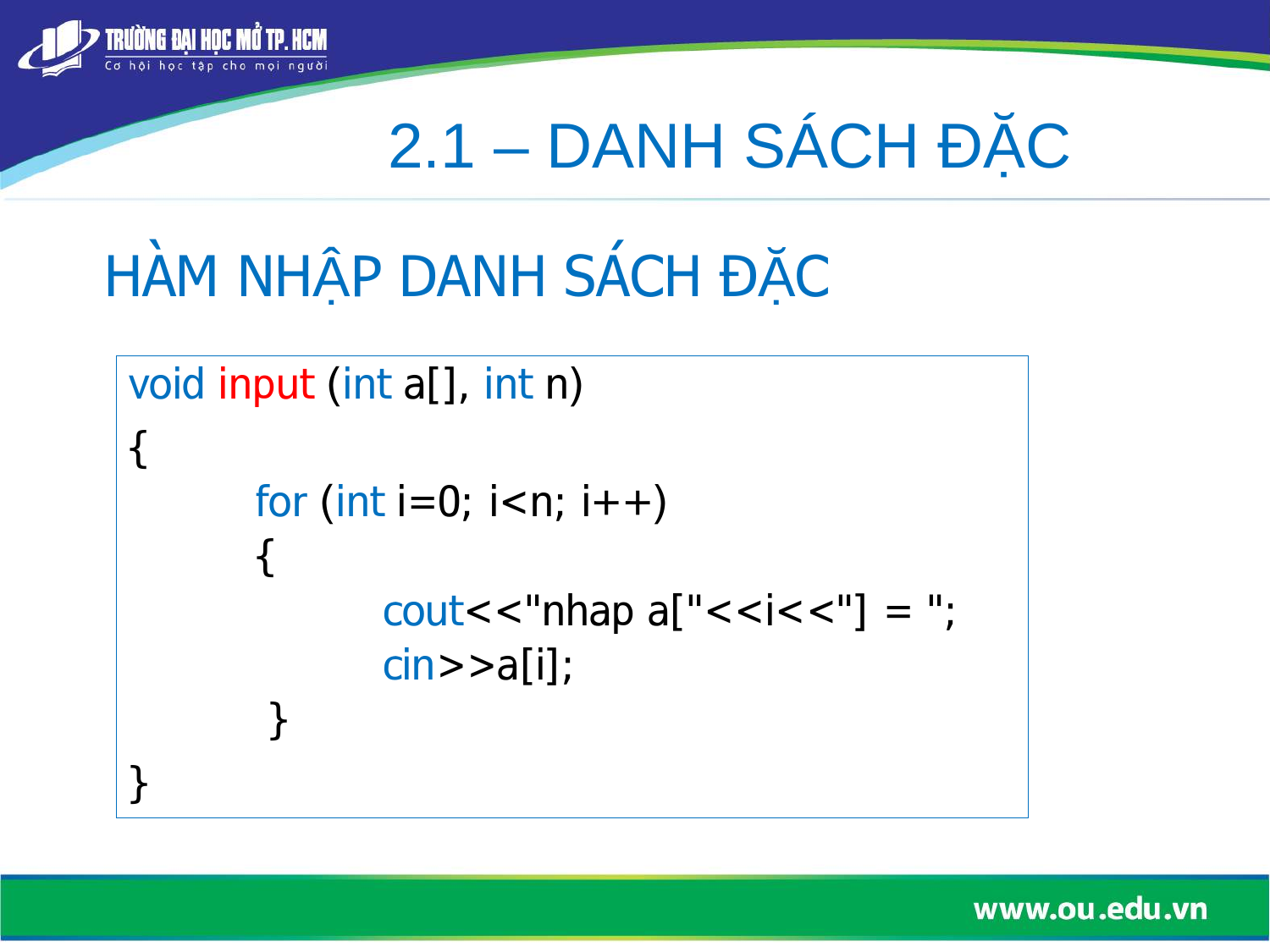

2.1 – DANH SÁCH ĐẶC
HÀM NHẬP DANH SÁCH ĐẶC
void input (int a[], int n)
{
for (int i=0; i<n; i++)
{
cout<<"nhap a["<<i<<"] = ";
cin>>a[i];
 }
}